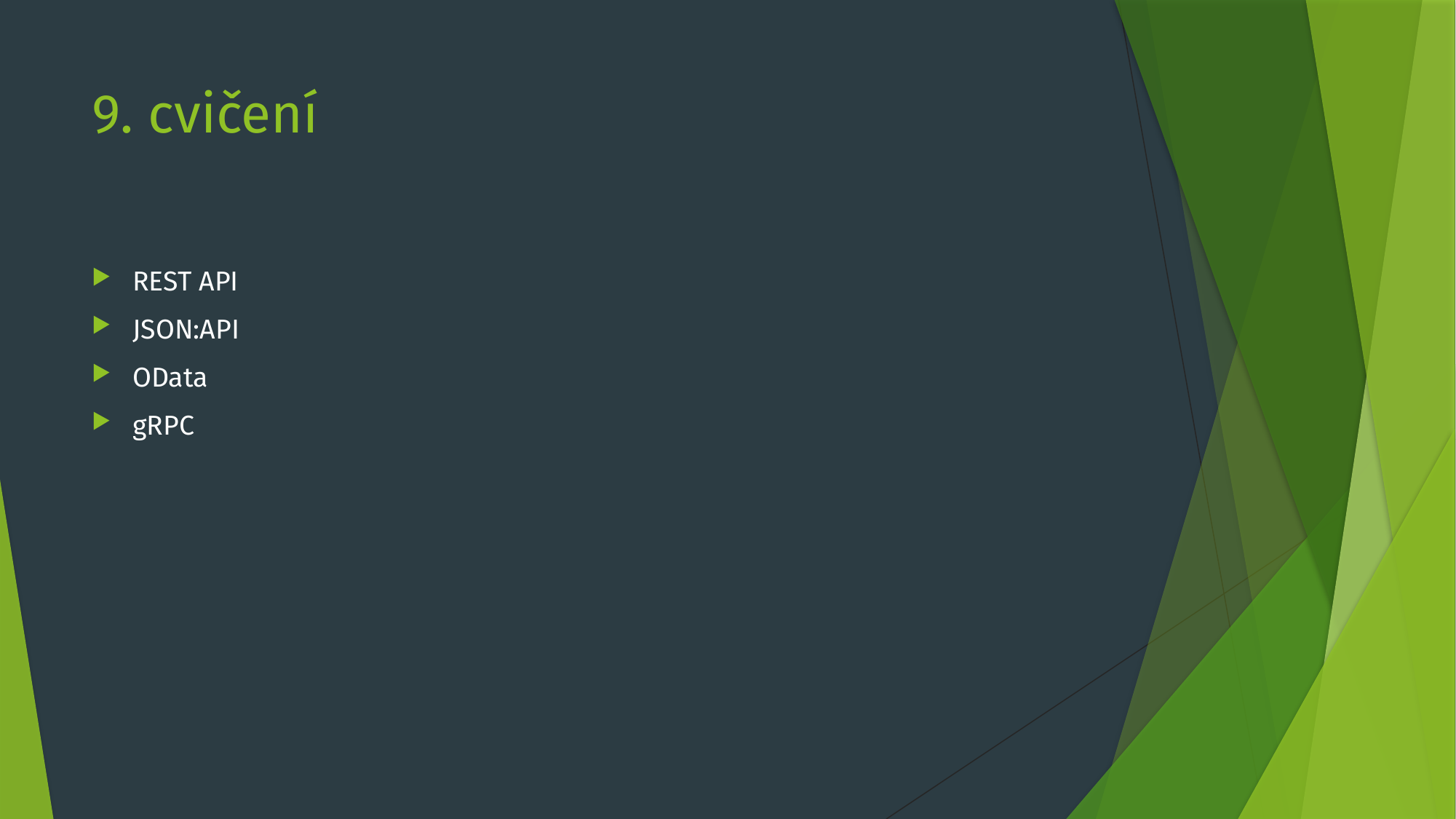

# 9. cvičení
REST API
JSON:API
OData
gRPC